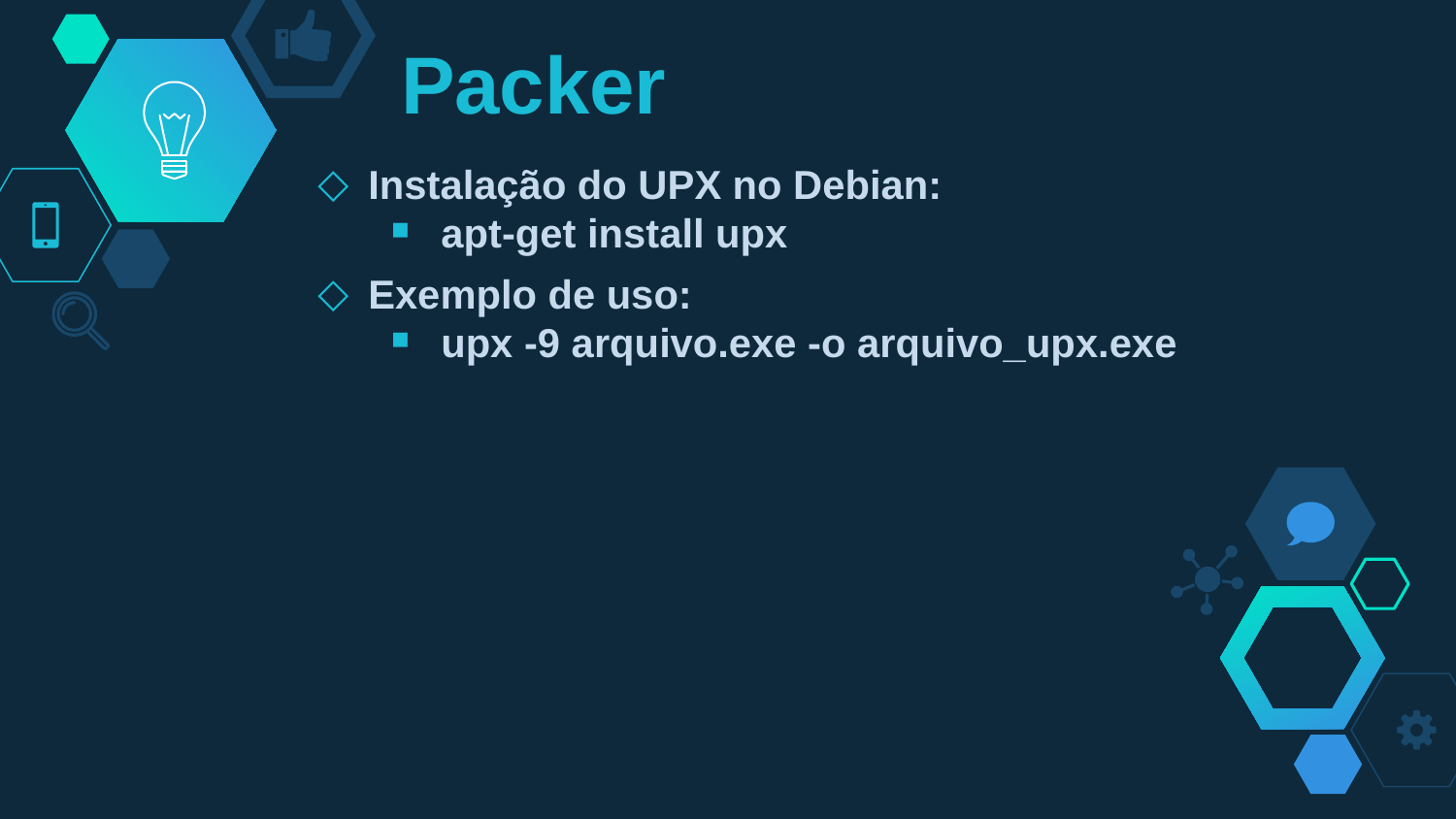

# Packer
Instalação do UPX no Debian:
apt-get install upx
Exemplo de uso:
upx -9 arquivo.exe -o arquivo_upx.exe